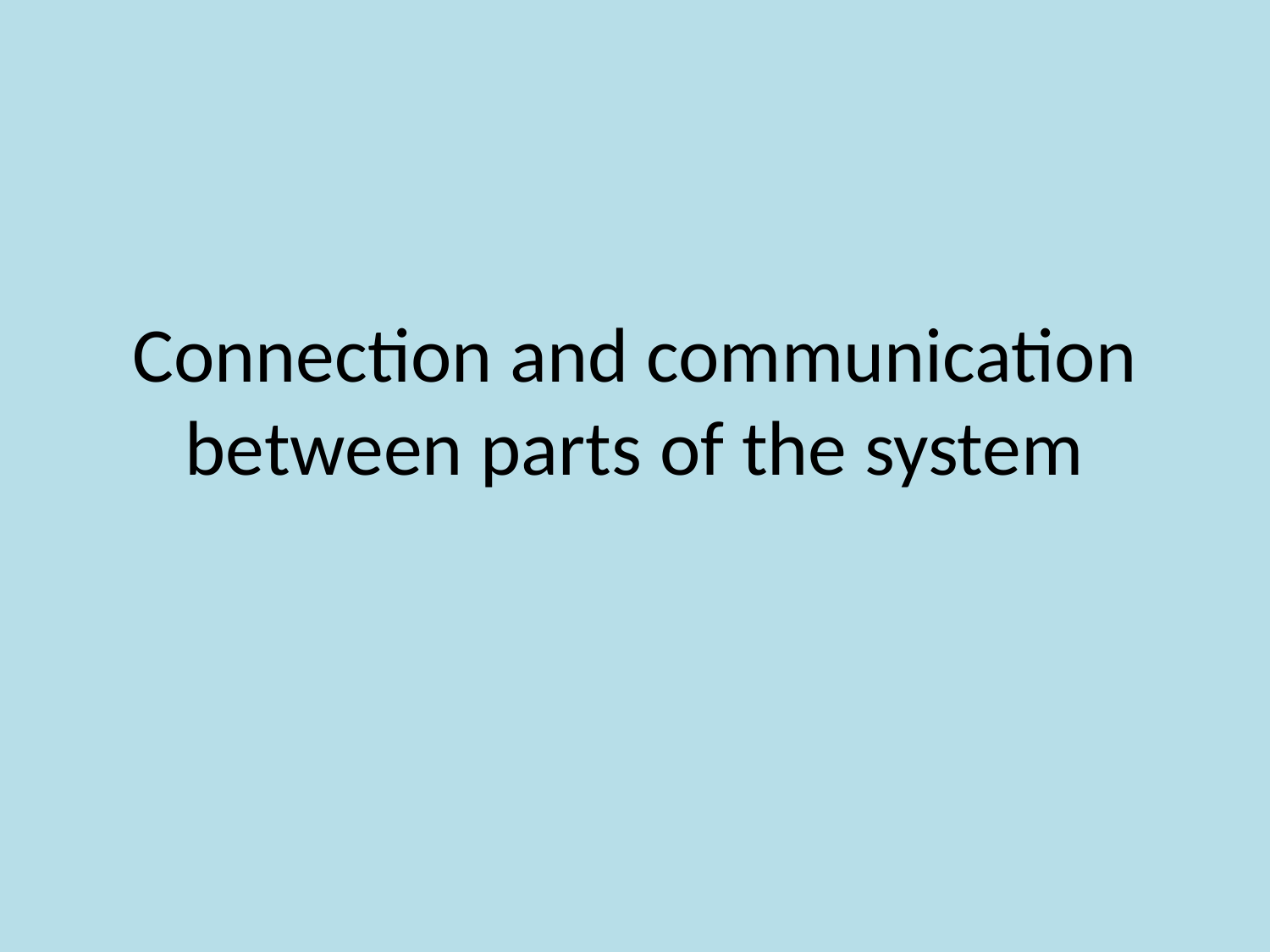

# Connection and communication between parts of the system